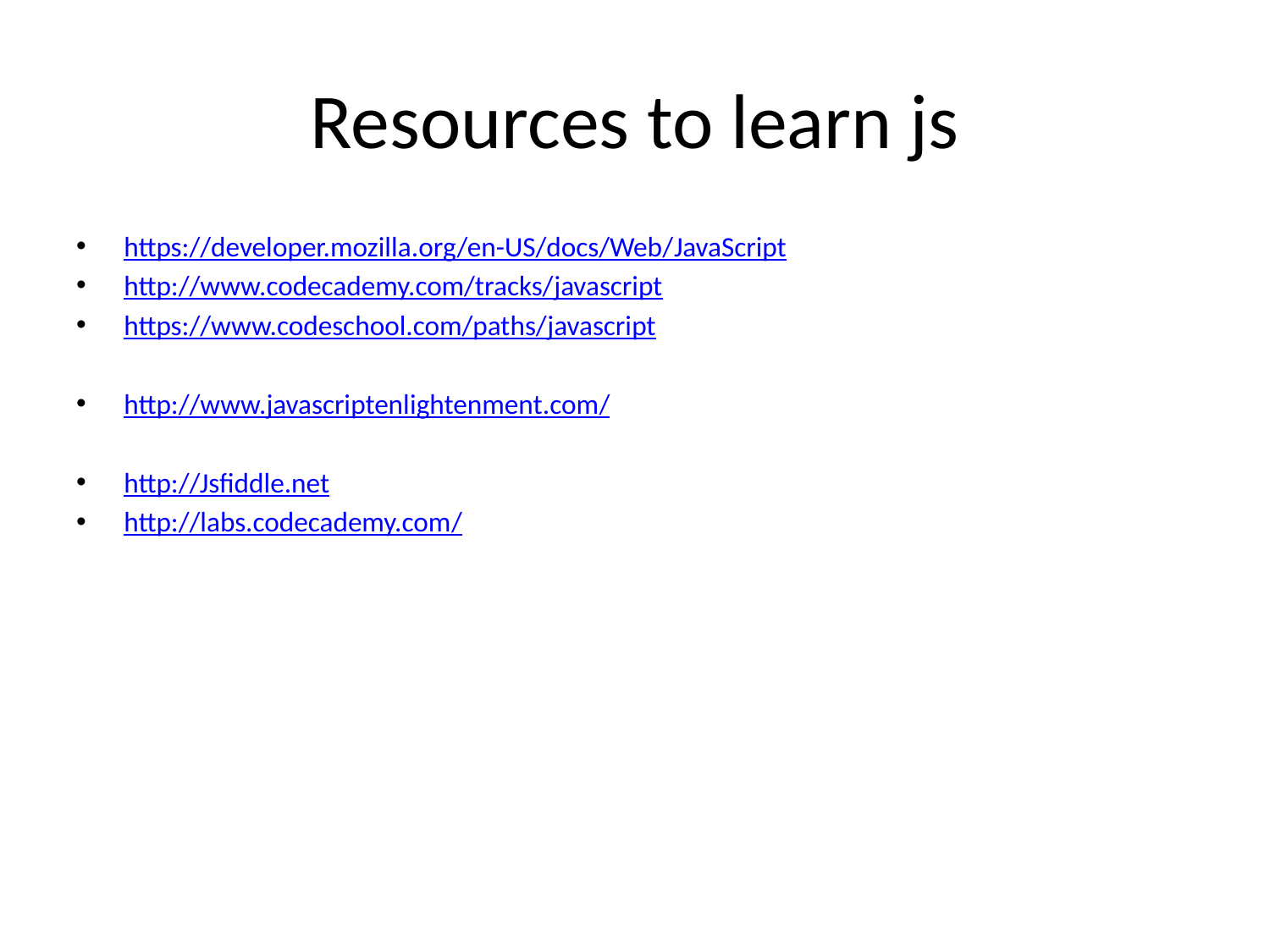

# Resources to learn js
https://developer.mozilla.org/en-US/docs/Web/JavaScript
http://www.codecademy.com/tracks/javascript
https://www.codeschool.com/paths/javascript

http://www.javascriptenlightenment.com/

http://Jsfiddle.net
http://labs.codecademy.com/